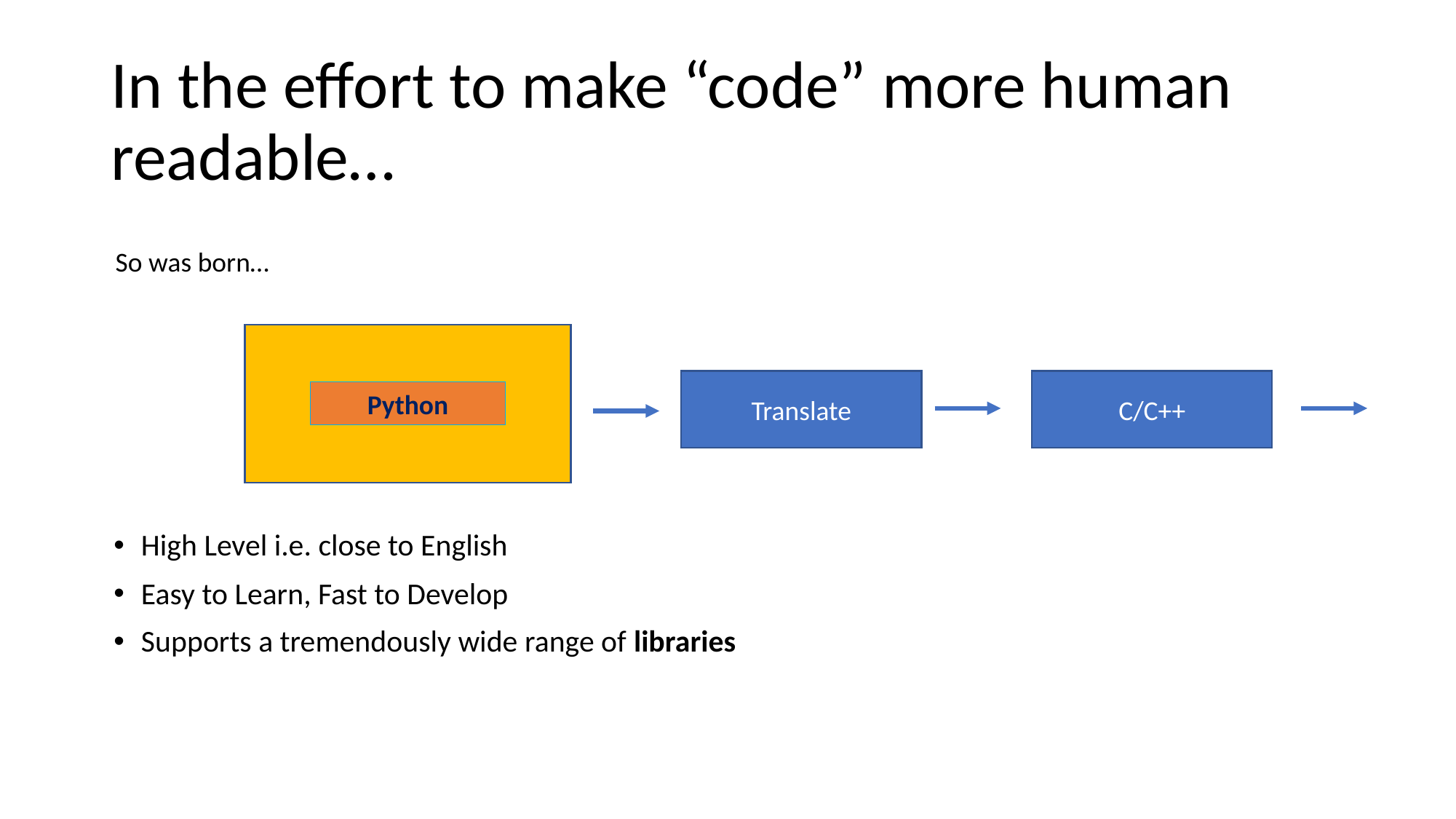

# In the effort to make “code” more human readable…
So was born…

Translate
C/C++
Python
High Level i.e. close to English
Easy to Learn, Fast to Develop
Supports a tremendously wide range of libraries